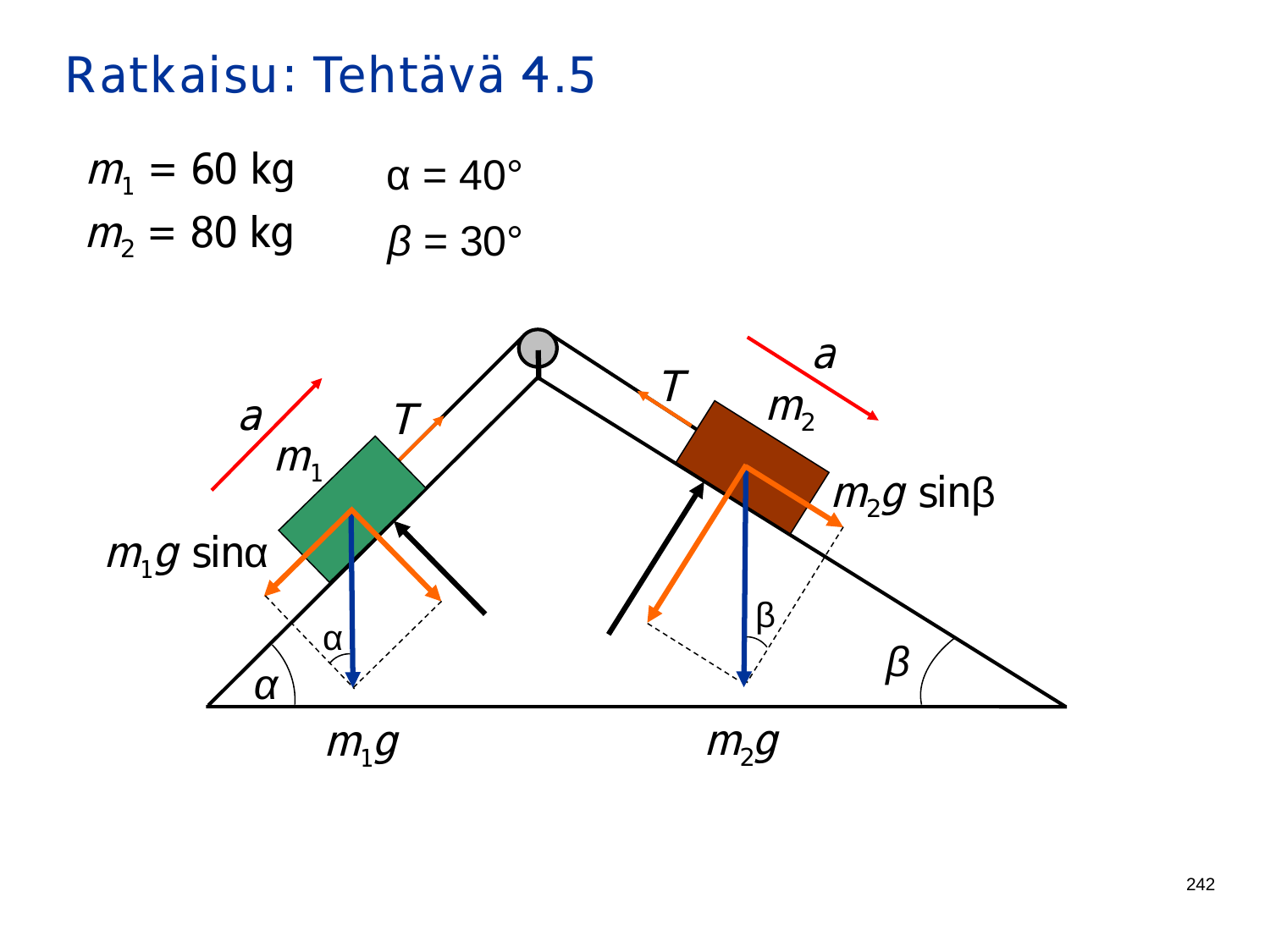

Ratkaisu: Tehtävä 4.5
m1 = 60 kg
α = 40°
m2 = 80 kg
β = 30°
a

T
m2

a
T

m1

m2g sinβ

m1g sinα

β

α

β

α

m2g
m1g
242